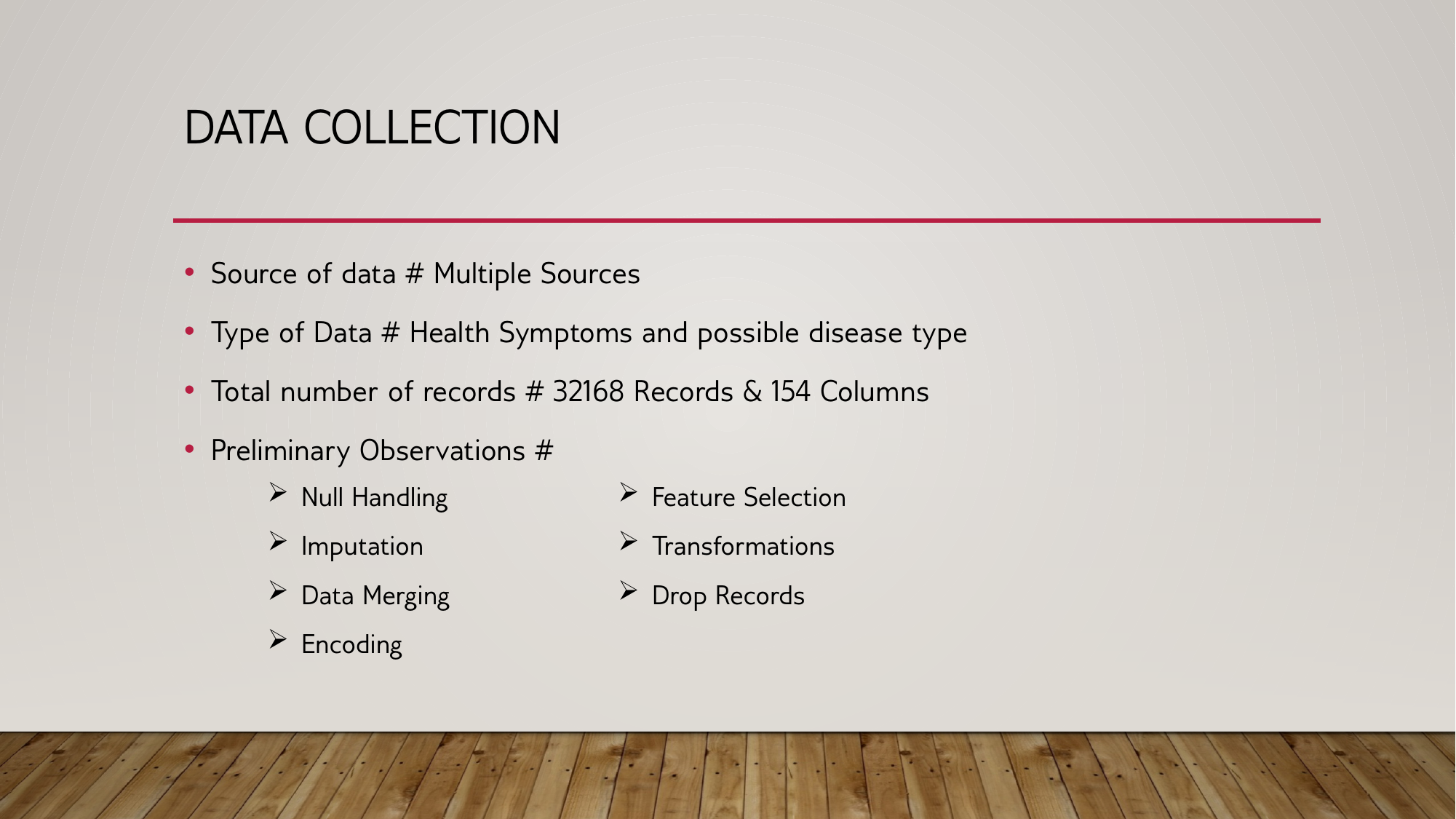

# Data Collection
Source of data # Multiple Sources
Type of Data # Health Symptoms and possible disease type
Total number of records # 32168 Records & 154 Columns
Preliminary Observations #
Null Handling
Imputation
Data Merging
Encoding
Feature Selection
Transformations
Drop Records